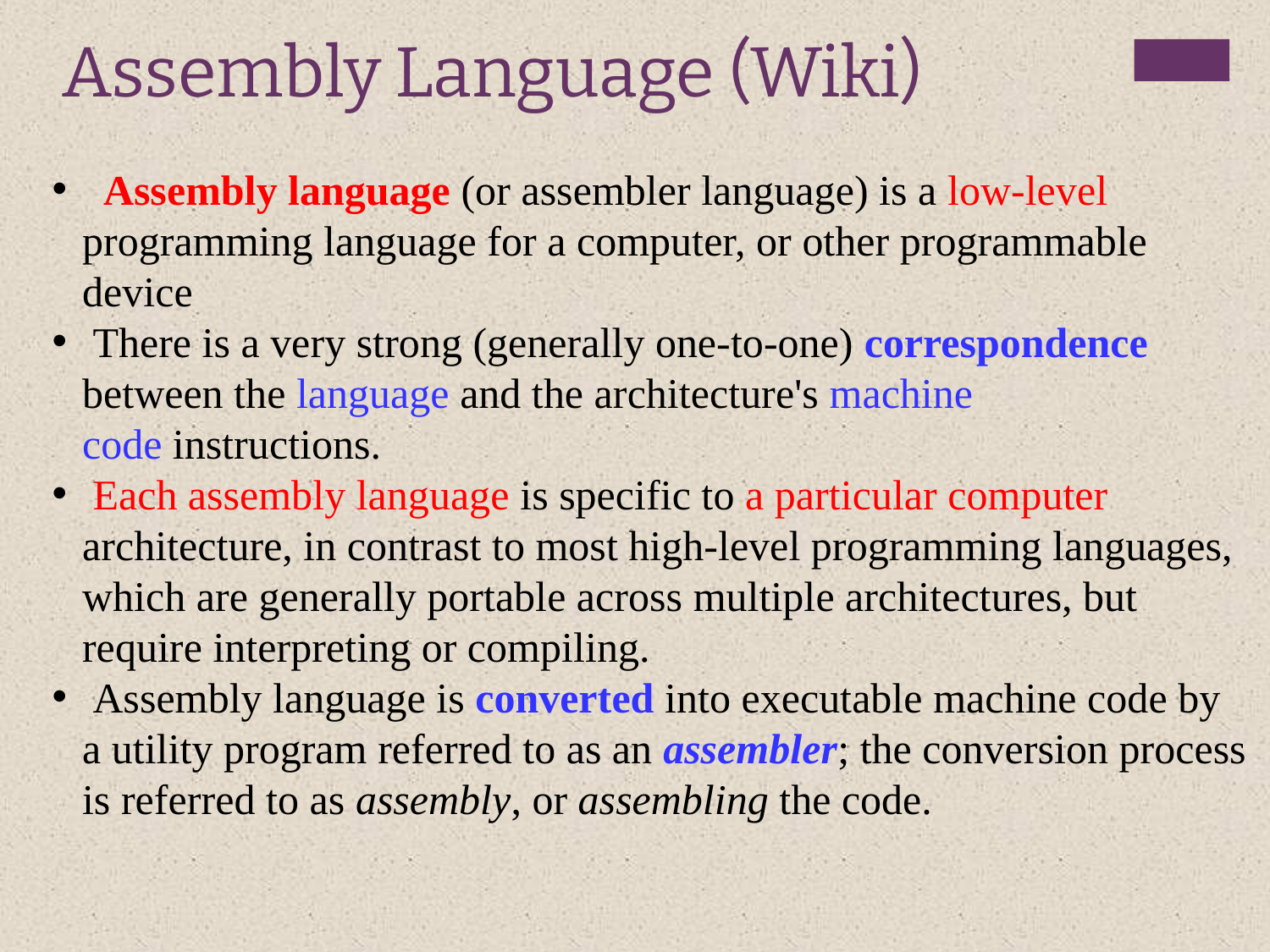

Assembly Language (Wiki)
  Assembly language (or assembler language) is a low-level programming language for a computer, or other programmable device
 There is a very strong (generally one-to-one) correspondence between the language and the architecture's machine code instructions.
 Each assembly language is specific to a particular computer architecture, in contrast to most high-level programming languages, which are generally portable across multiple architectures, but require interpreting or compiling.
 Assembly language is converted into executable machine code by a utility program referred to as an assembler; the conversion process is referred to as assembly, or assembling the code.